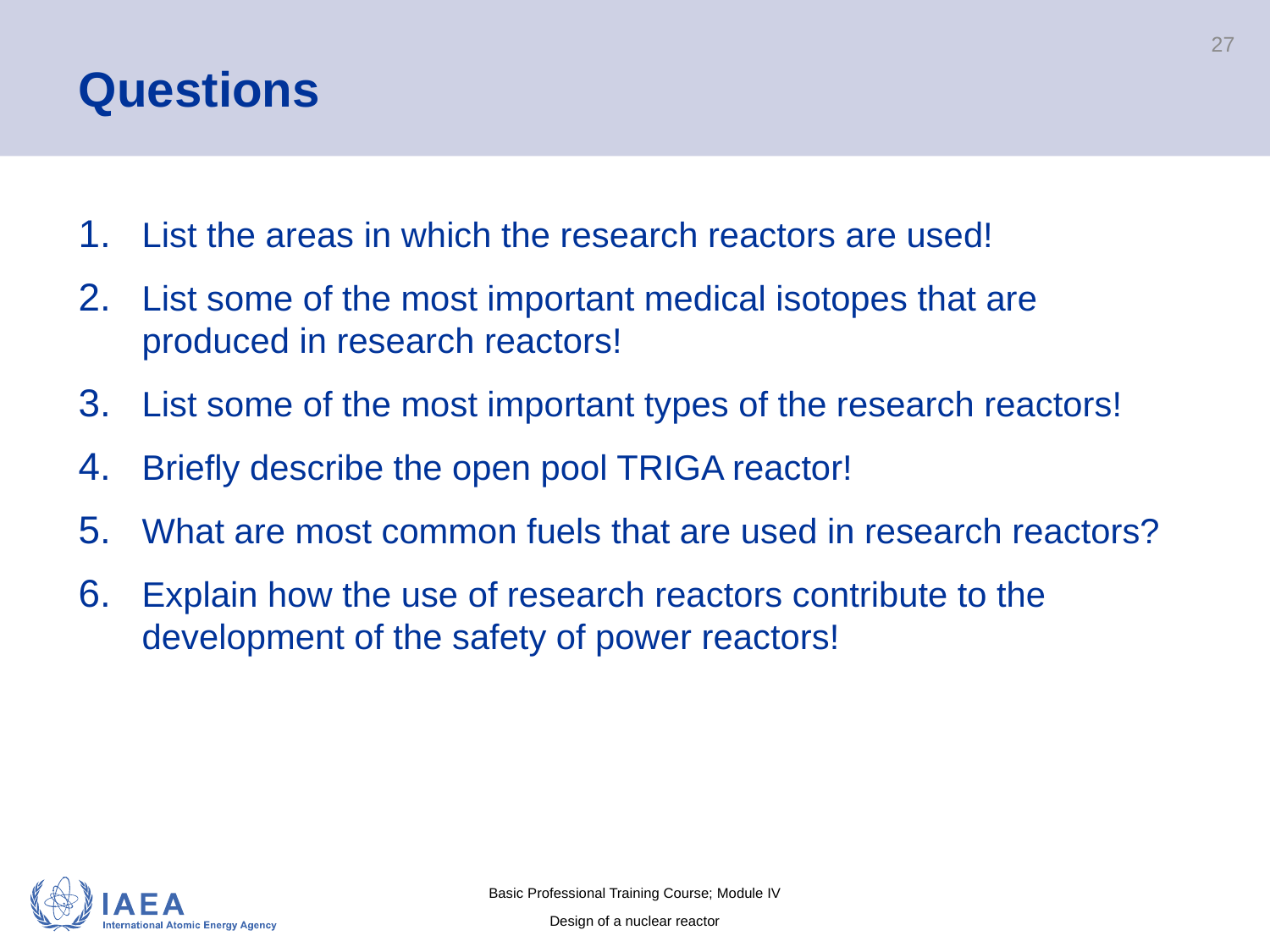

# Questions
27
List the areas in which the research reactors are used!
List some of the most important medical isotopes that are produced in research reactors!
List some of the most important types of the research reactors!
Briefly describe the open pool TRIGA reactor!
What are most common fuels that are used in research reactors?
Explain how the use of research reactors contribute to the development of the safety of power reactors!